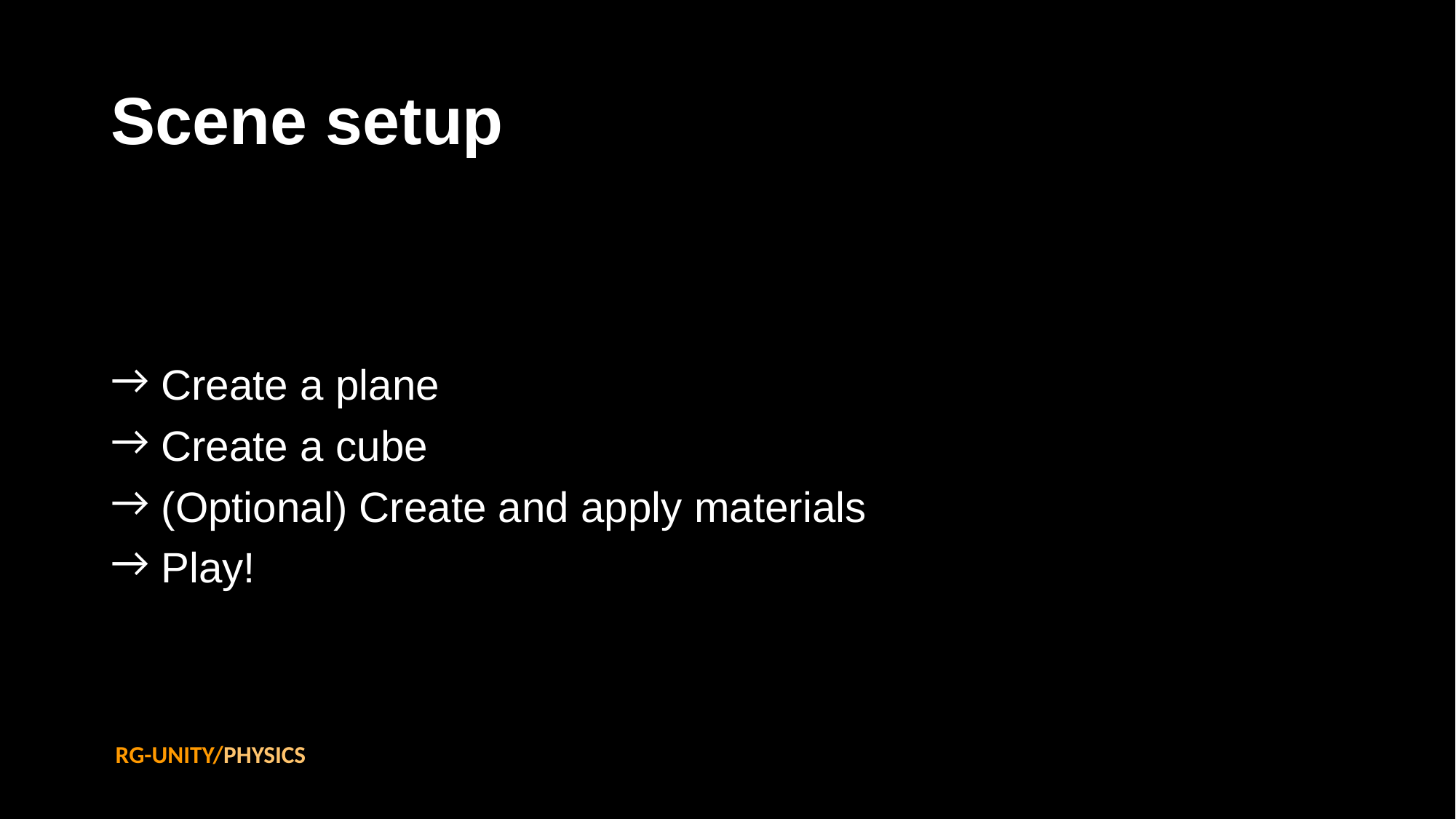

# Scene setup
 Create a plane
 Create a cube
 (Optional) Create and apply materials
 Play!
RG-UNITY/PHYSICS